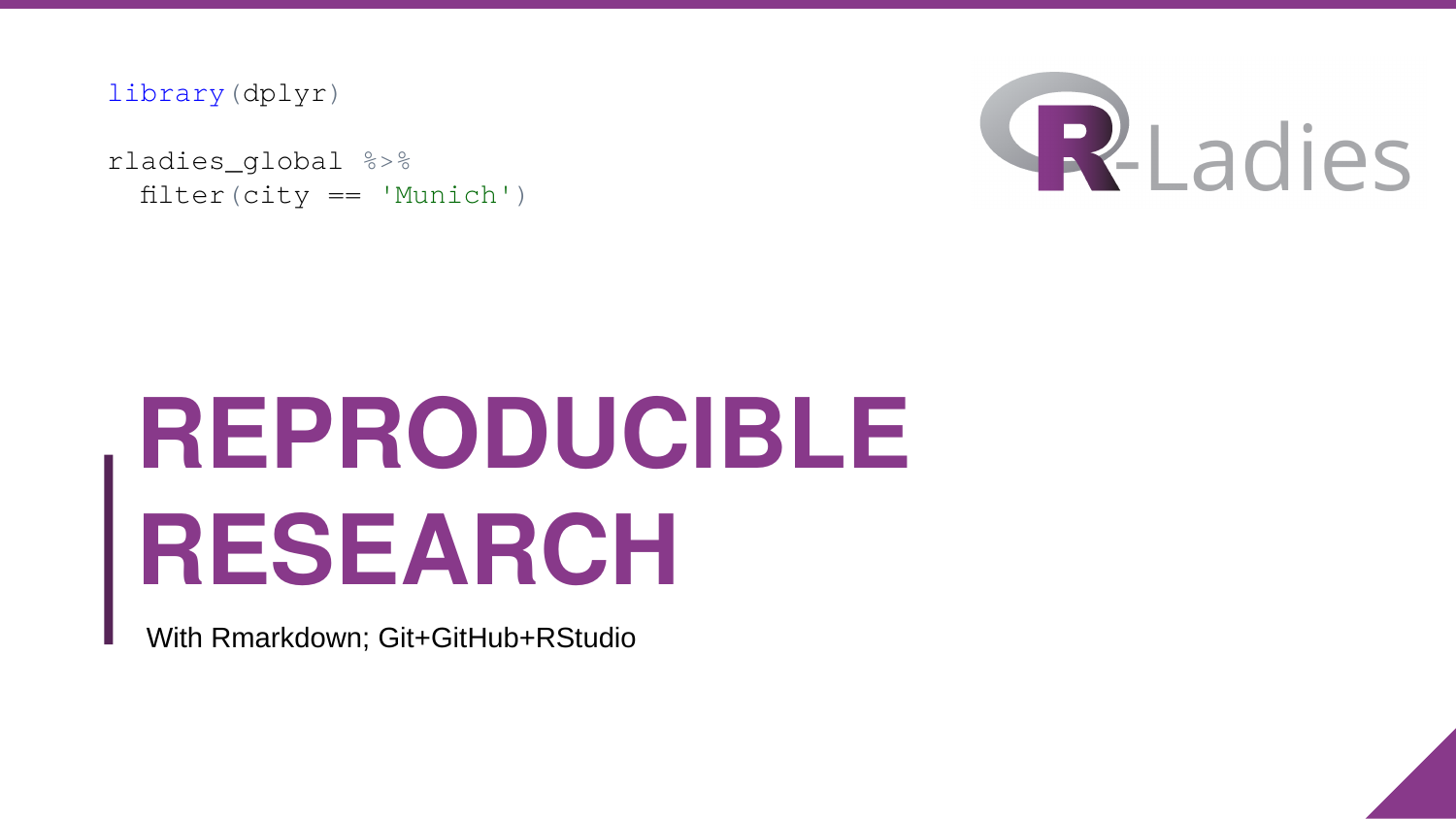

library(dplyr)

rladies_global %>%
  filter(city == 'Munich')
# REPRODUCIBLE RESEARCH
With Rmarkdown; Git+GitHub+RStudio